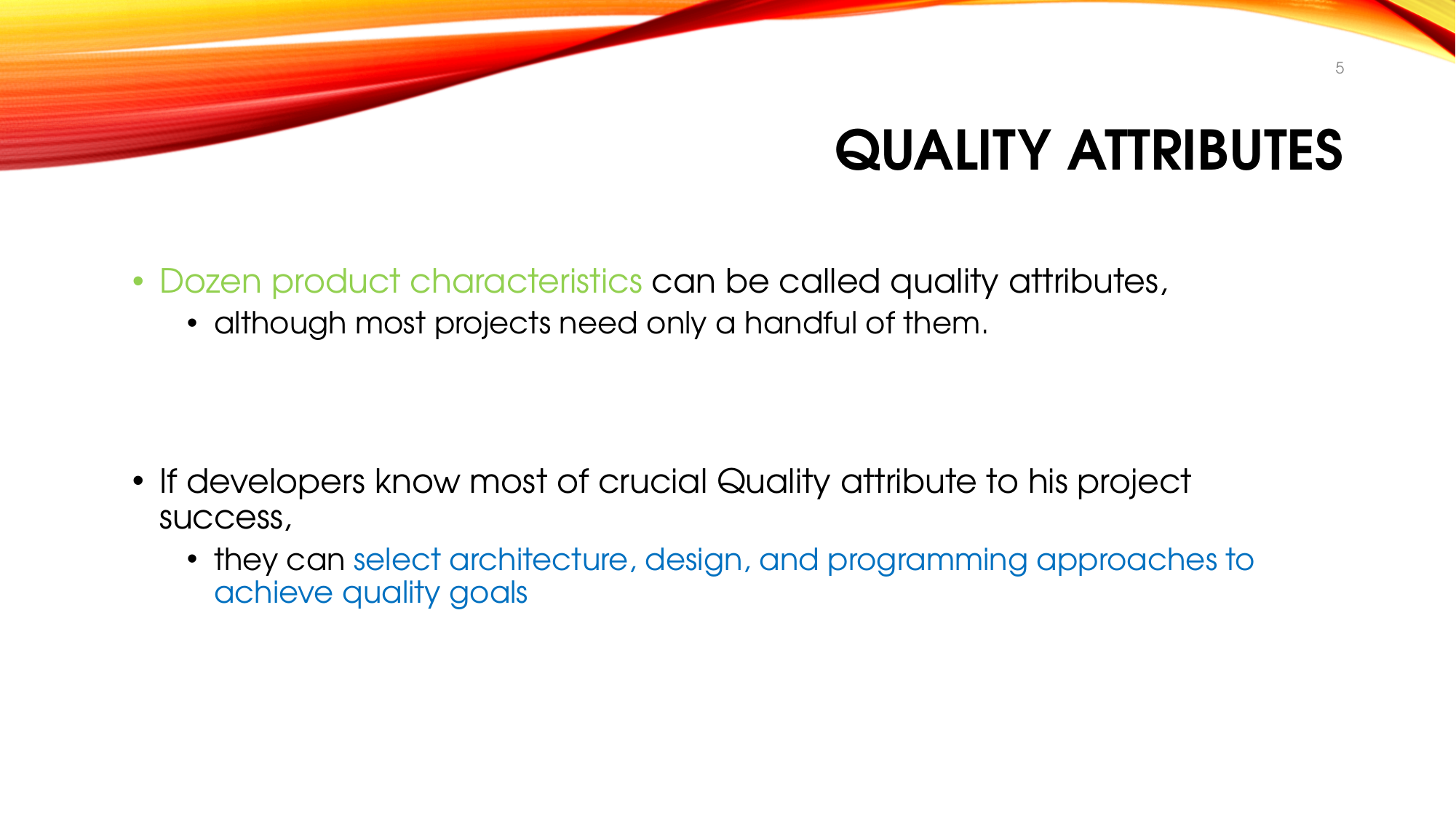

# Quality Attributes
5
Dozen product characteristics can be called quality attributes,
although most projects need only a handful of them.

If developers know most of crucial Quality attribute to his project success,
they can select architecture, design, and programming approaches to achieve quality goals